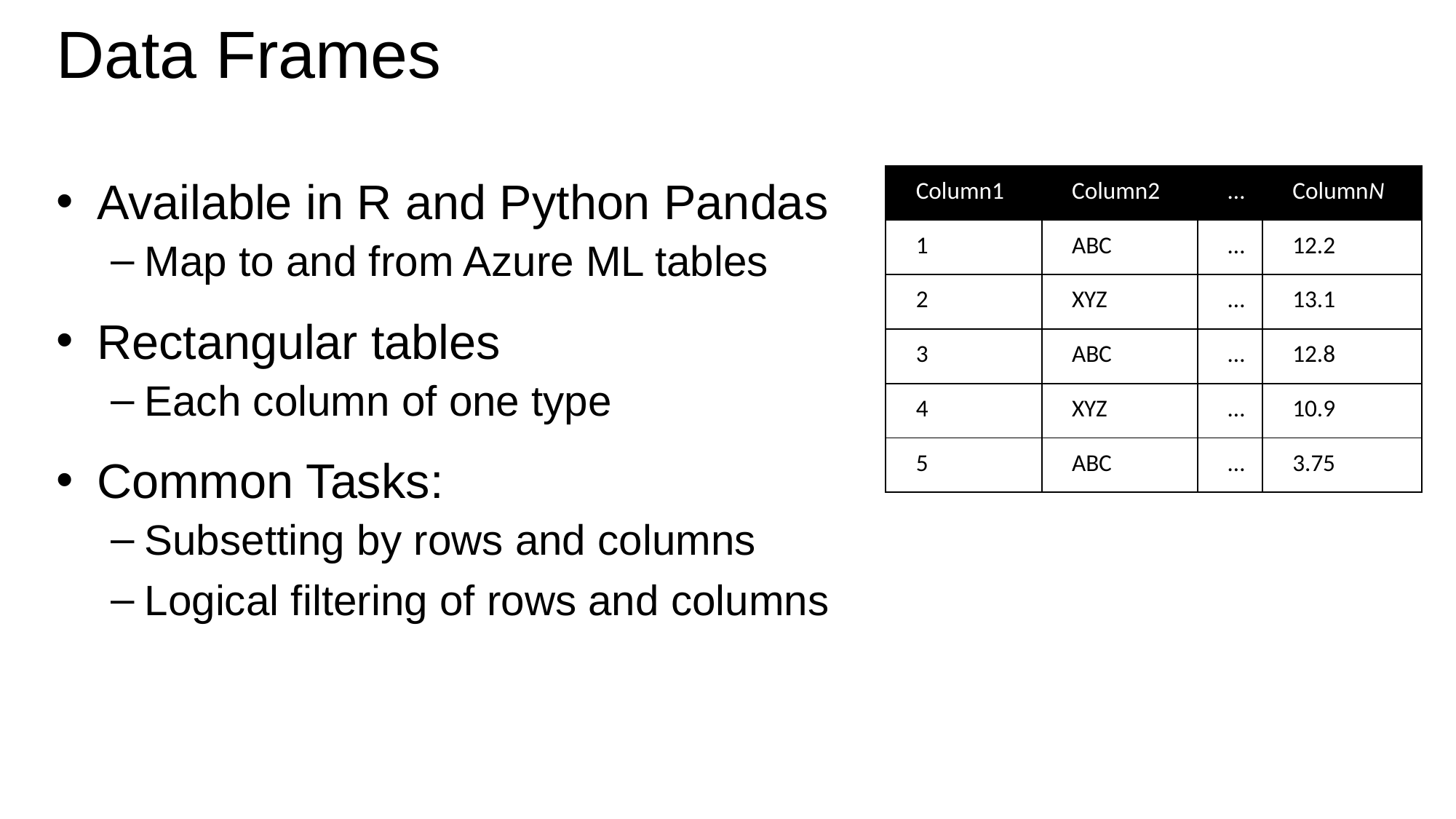

# Data Frames
Available in R and Python Pandas
Map to and from Azure ML tables
Rectangular tables
Each column of one type
Common Tasks:
Subsetting by rows and columns
Logical filtering of rows and columns
| Column1 | Column2 | … | ColumnN |
| --- | --- | --- | --- |
| 1 | ABC | … | 12.2 |
| 2 | XYZ | … | 13.1 |
| 3 | ABC | … | 12.8 |
| 4 | XYZ | … | 10.9 |
| 5 | ABC | … | 3.75 |